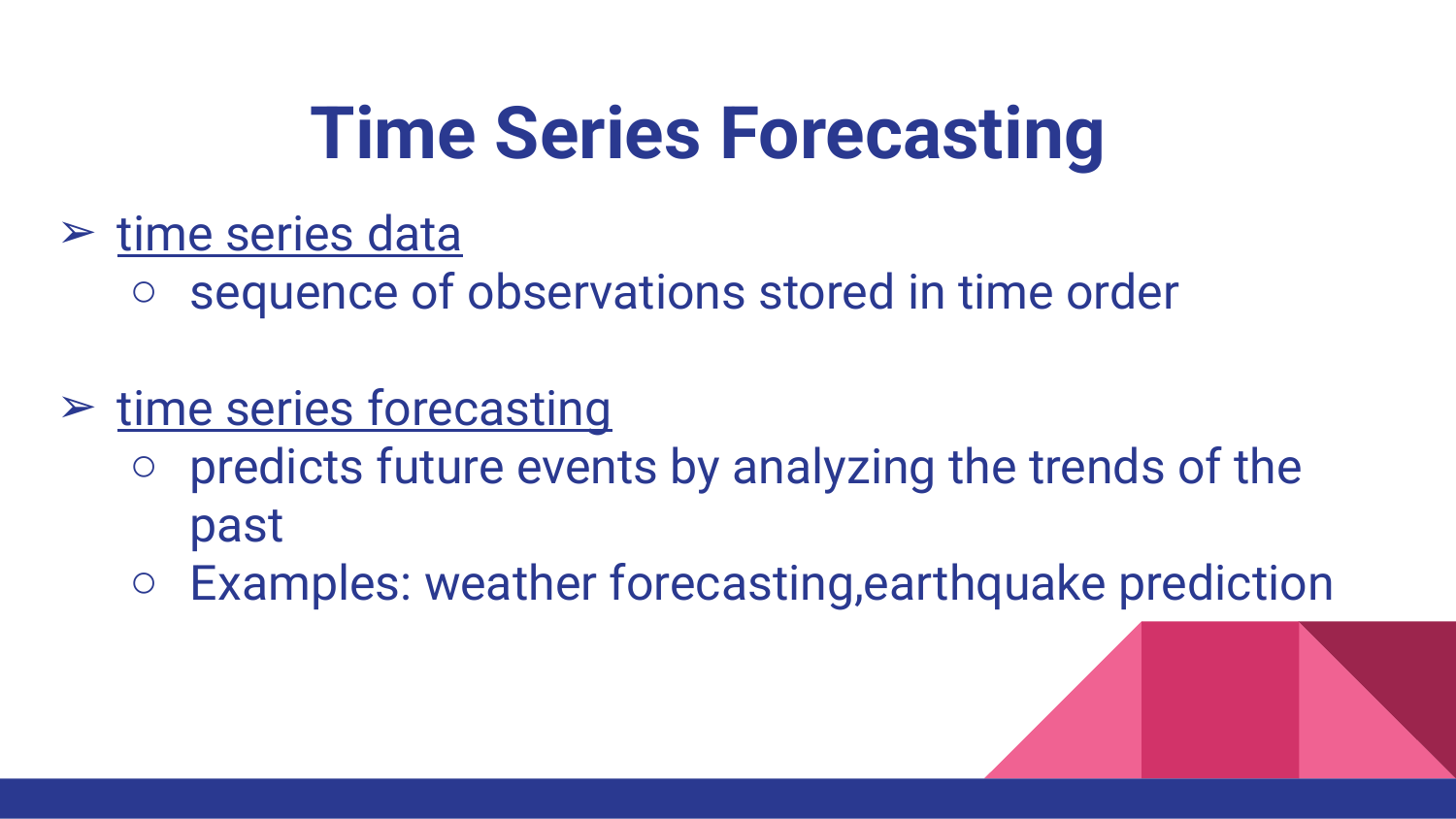

# Time Series Forecasting

time series data
sequence of observations stored in time order

time series forecasting
predicts future events by analyzing the trends of the past
Examples: weather forecasting,earthquake prediction